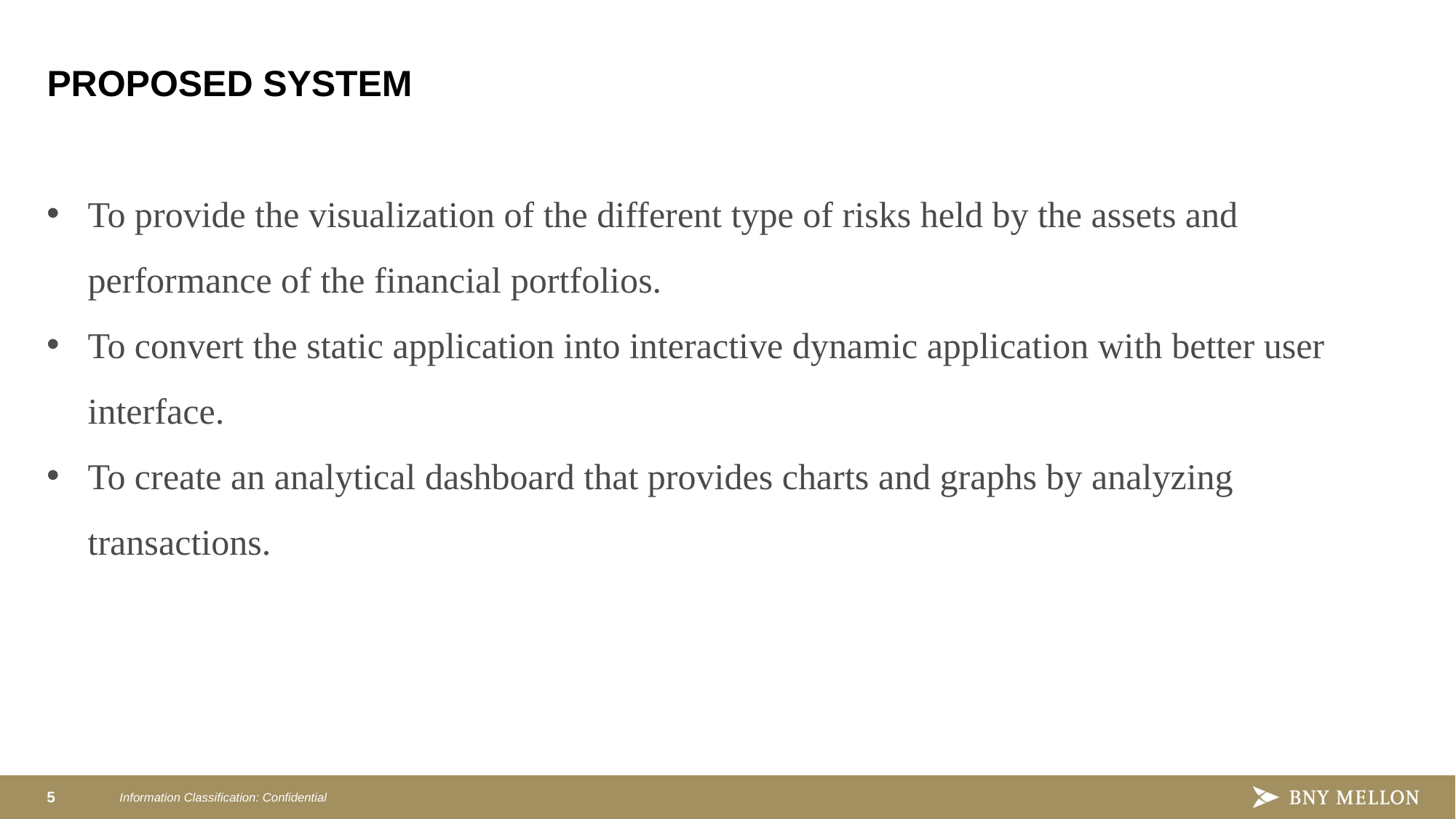

# PROPOSED SYSTEM
To provide the visualization of the different type of risks held by the assets and performance of the financial portfolios.
To convert the static application into interactive dynamic application with better user interface.
To create an analytical dashboard that provides charts and graphs by analyzing transactions.